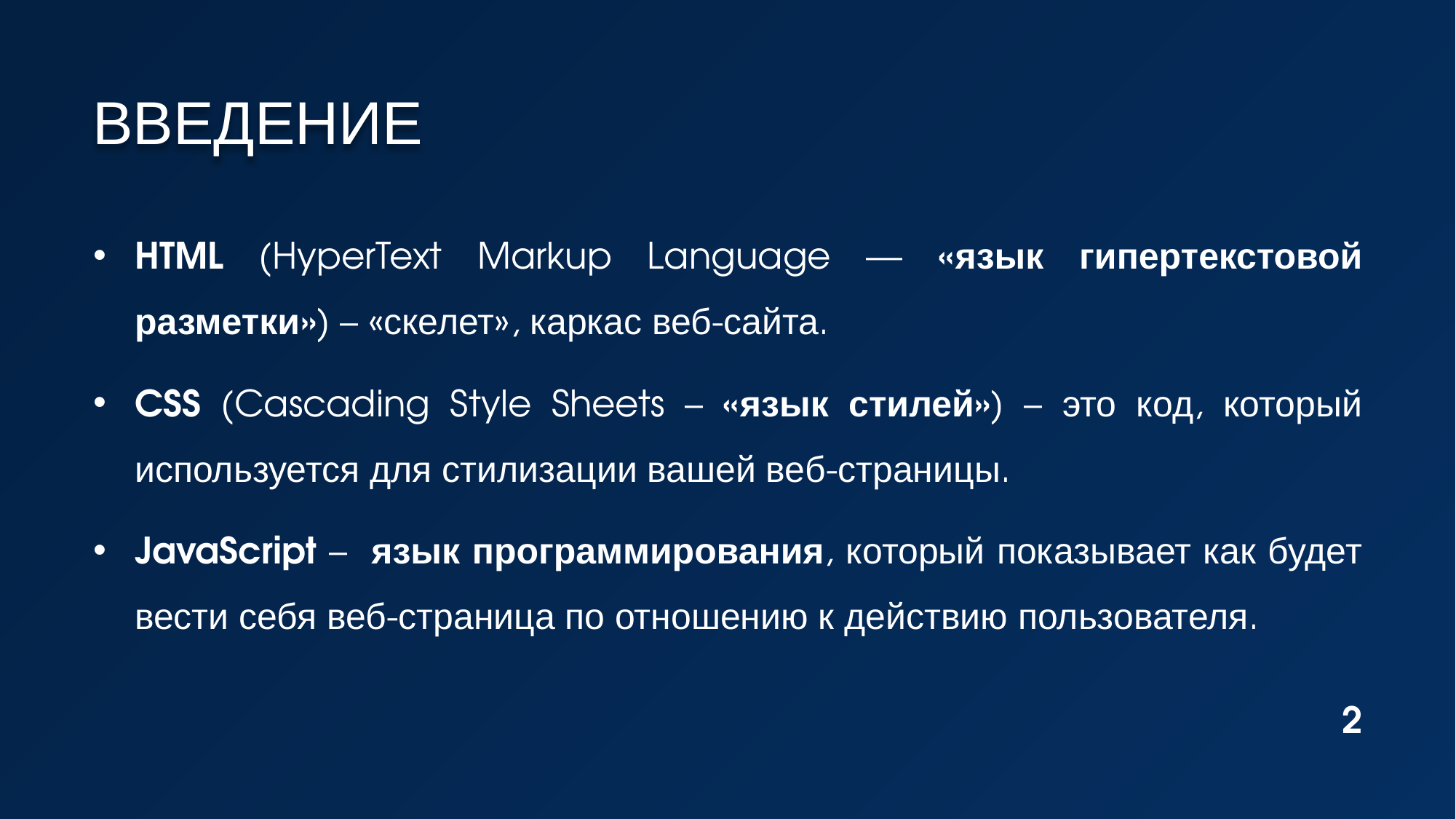

# Введение
HTML (HyperText Markup Language — «язык гипертекстовой разметки») – «скелет», каркас веб-сайта.
CSS (Cascading Style Sheets – «язык стилей») – это код, который используется для стилизации вашей веб-страницы.
JavaScript –  язык программирования, который показывает как будет вести себя веб-страница по отношению к действию пользователя.

2